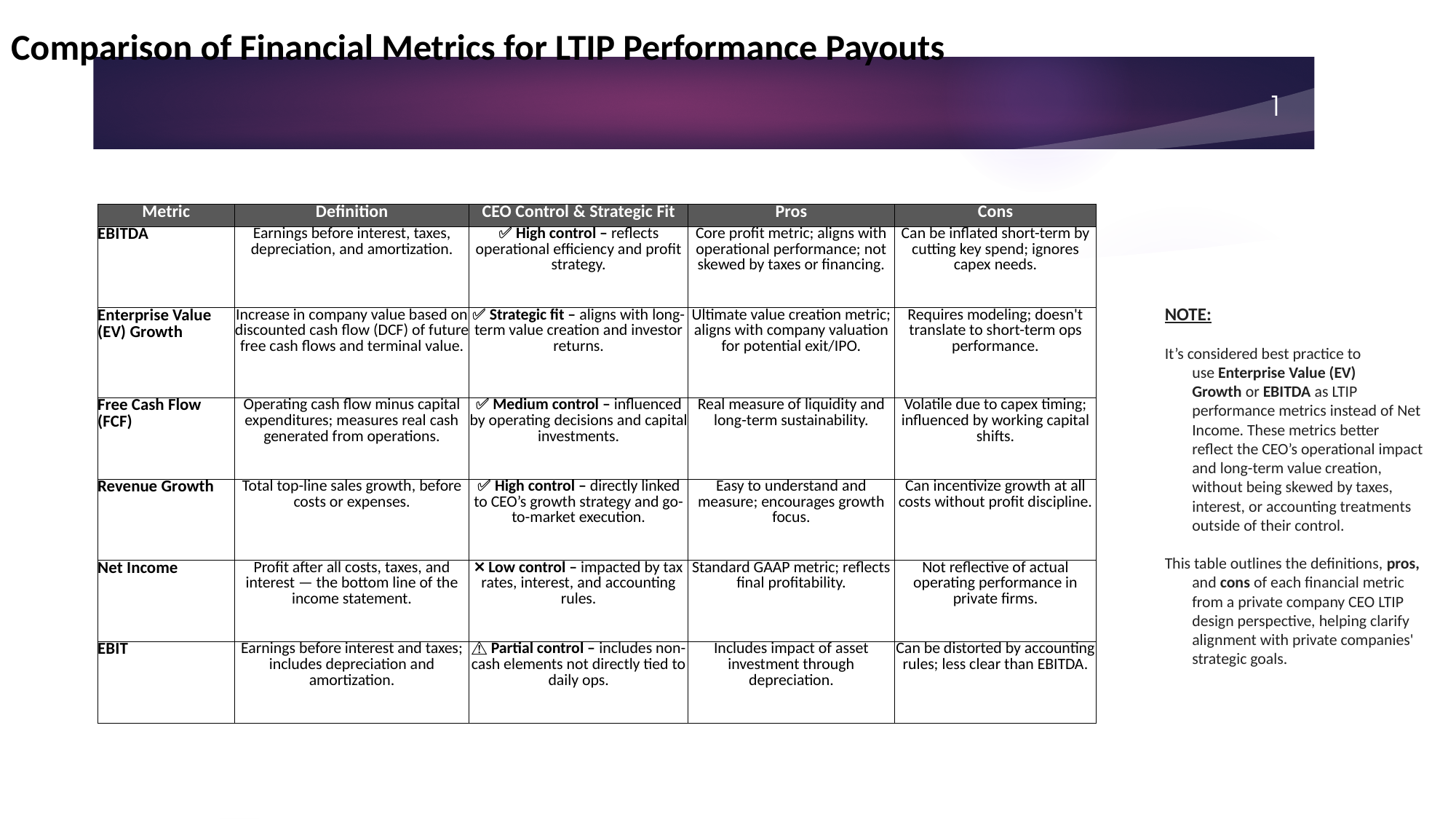

# Comparison of Financial Metrics for LTIP Performance Payouts
1
| Metric | Definition | CEO Control & Strategic Fit | Pros | Cons |
| --- | --- | --- | --- | --- |
| EBITDA | Earnings before interest, taxes, depreciation, and amortization. | ✅ High control – reflects operational efficiency and profit strategy. | Core profit metric; aligns with operational performance; not skewed by taxes or financing. | Can be inflated short-term by cutting key spend; ignores capex needs. |
| Enterprise Value (EV) Growth | Increase in company value based on discounted cash flow (DCF) of future free cash flows and terminal value. | ✅ Strategic fit – aligns with long-term value creation and investor returns. | Ultimate value creation metric; aligns with company valuation for potential exit/IPO. | Requires modeling; doesn't translate to short-term ops performance. |
| Free Cash Flow (FCF) | Operating cash flow minus capital expenditures; measures real cash generated from operations. | ✅ Medium control – influenced by operating decisions and capital investments. | Real measure of liquidity and long-term sustainability. | Volatile due to capex timing; influenced by working capital shifts. |
| Revenue Growth | Total top-line sales growth, before costs or expenses. | ✅ High control – directly linked to CEO’s growth strategy and go-to-market execution. | Easy to understand and measure; encourages growth focus. | Can incentivize growth at all costs without profit discipline. |
| Net Income | Profit after all costs, taxes, and interest — the bottom line of the income statement. | ❌ Low control – impacted by tax rates, interest, and accounting rules. | Standard GAAP metric; reflects final profitability. | Not reflective of actual operating performance in private firms. |
| EBIT | Earnings before interest and taxes; includes depreciation and amortization. | ⚠️ Partial control – includes non-cash elements not directly tied to daily ops. | Includes impact of asset investment through depreciation. | Can be distorted by accounting rules; less clear than EBITDA. |
NOTE:
It’s considered best practice to use Enterprise Value (EV) Growth or EBITDA as LTIP performance metrics instead of Net Income. These metrics better reflect the CEO’s operational impact and long-term value creation, without being skewed by taxes, interest, or accounting treatments outside of their control.

This table outlines the definitions, pros, and cons of each financial metric from a private company CEO LTIP design perspective, helping clarify alignment with private companies' strategic goals.